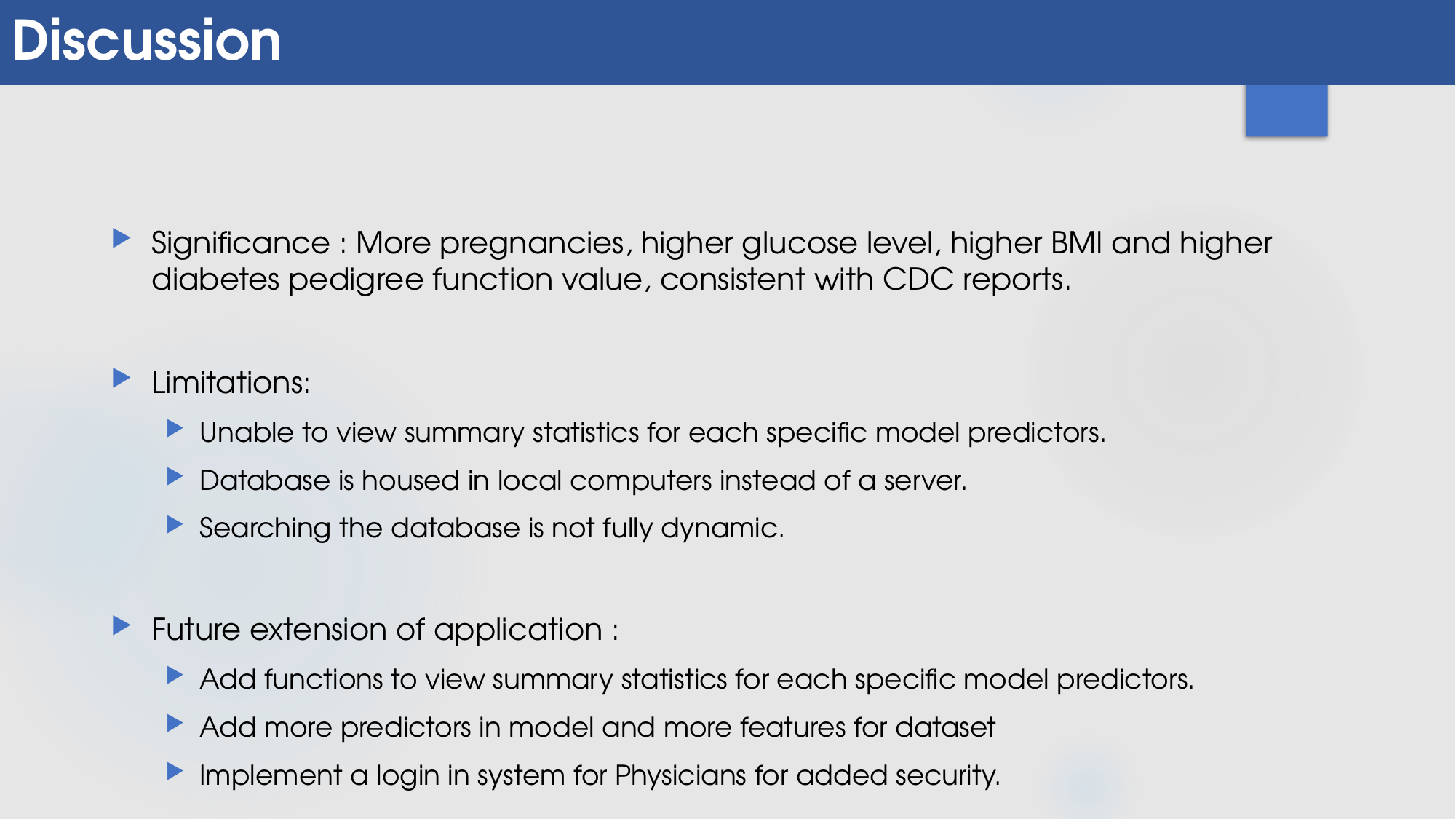

Discussion
Significance : More pregnancies, higher glucose level, higher BMI and higher diabetes pedigree function value, consistent with CDC reports.

Limitations:
Unable to view summary statistics for each specific model predictors.
Database is housed in local computers instead of a server.
Searching the database is not fully dynamic.

Future extension of application :
Add functions to view summary statistics for each specific model predictors.
Add more predictors in model and more features for dataset
Implement a login in system for Physicians for added security.